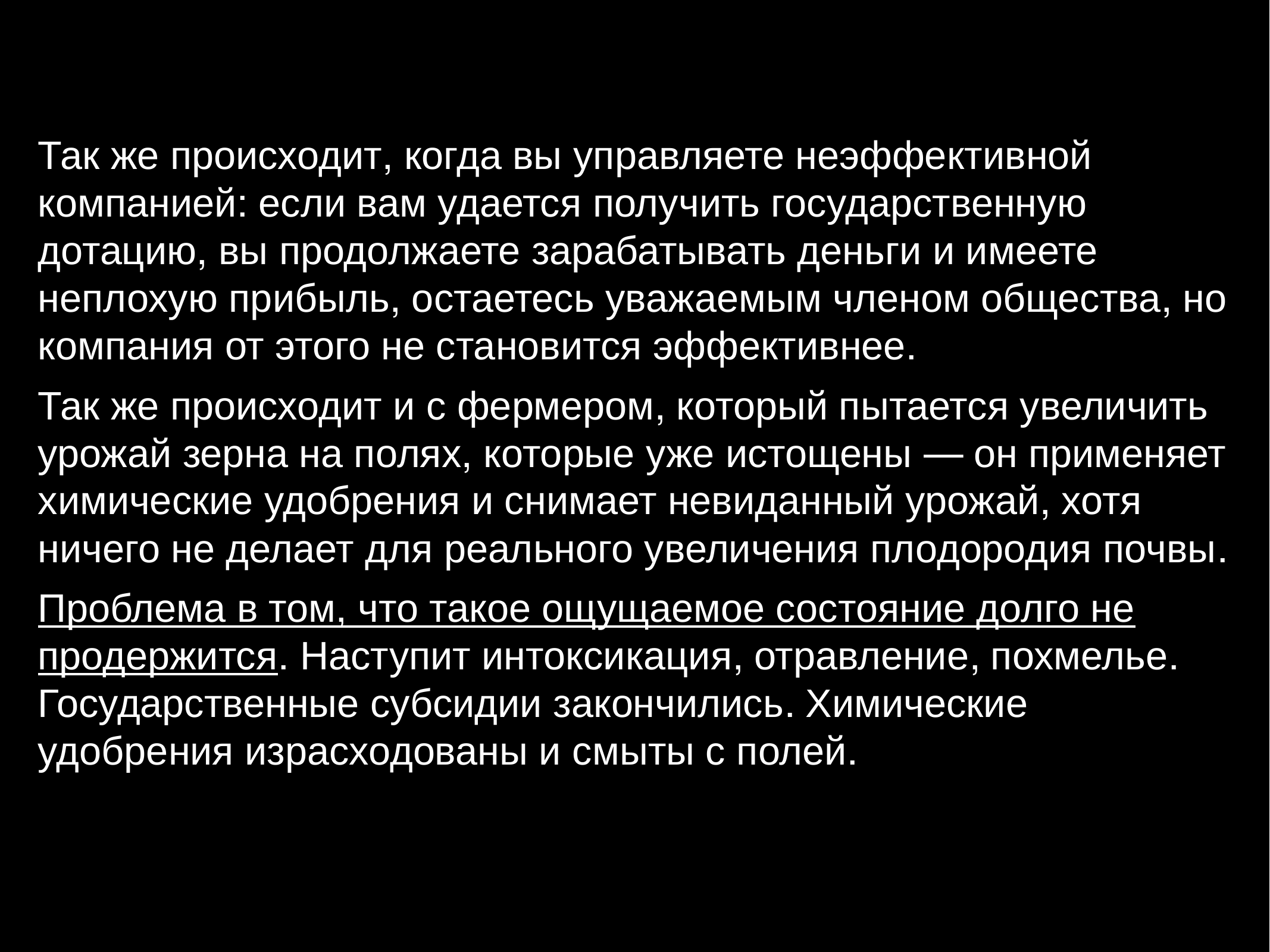

24
Так же происходит, когда вы управляете неэффективной компанией: если вам удается получить государственную дотацию, вы продолжаете зарабатывать деньги и имеете неплохую прибыль, остаетесь уважаемым членом общества, но компания от этого не становится эффективнее.
Так же происходит и с фермером, который пытается увеличить урожай зерна на полях, которые уже истощены — он применяет химические удобрения и снимает невиданный урожай, хотя ничего не делает для реального увеличения плодородия почвы.
Проблема в том, что такое ощущаемое состояние долго не продержится. Наступит интоксикация, отравление, похмелье. Государственные субсидии закончились. Химические удобрения израсходованы и смыты с полей.